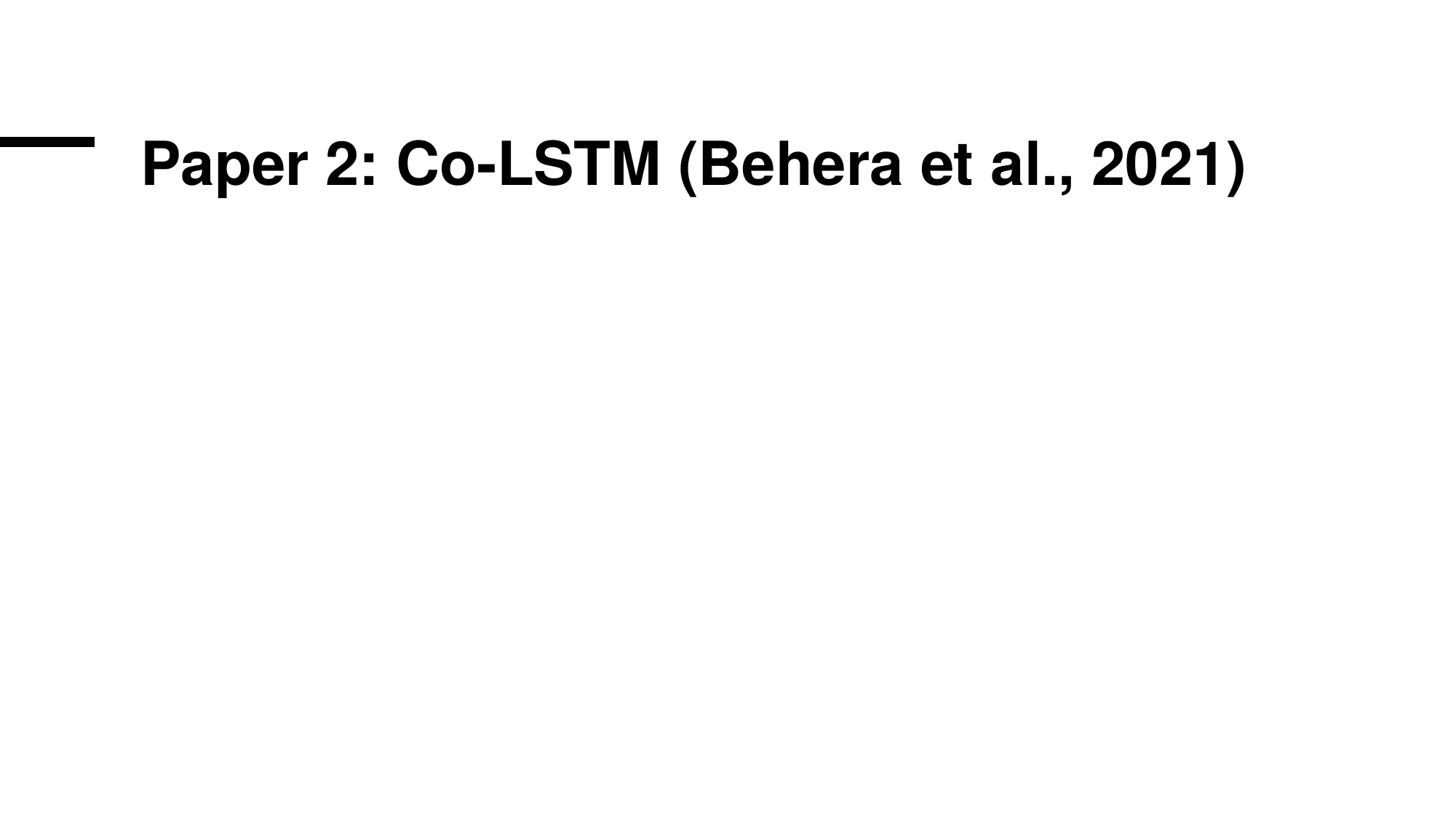

# Paper 2: Co-LSTM (Behera et al., 2021)